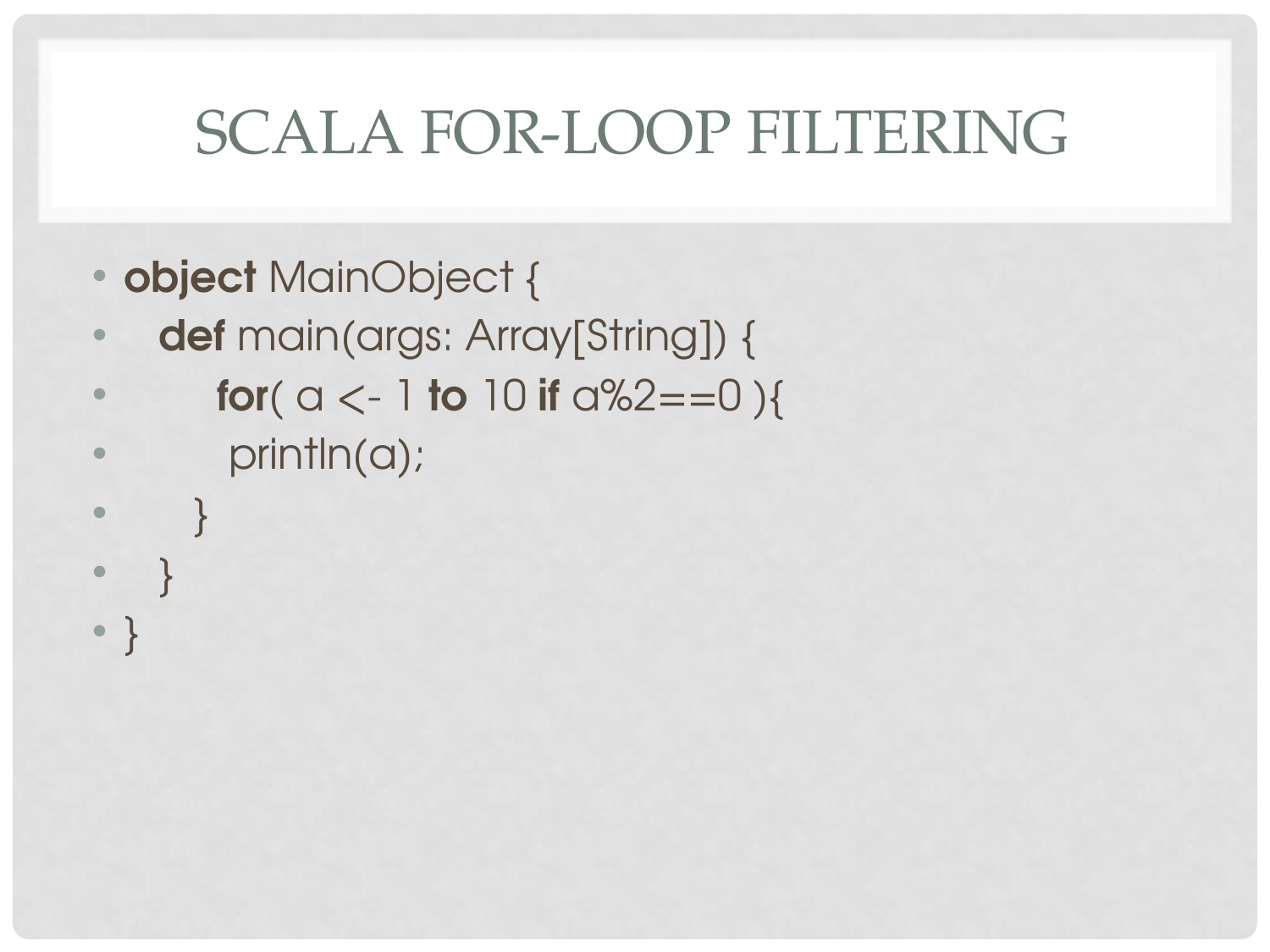

# Scala for-loop filtering
object MainObject {
   def main(args: Array[String]) {
        for( a <- 1 to 10 if a%2==0 ){
         println(a);
      }
   }
}